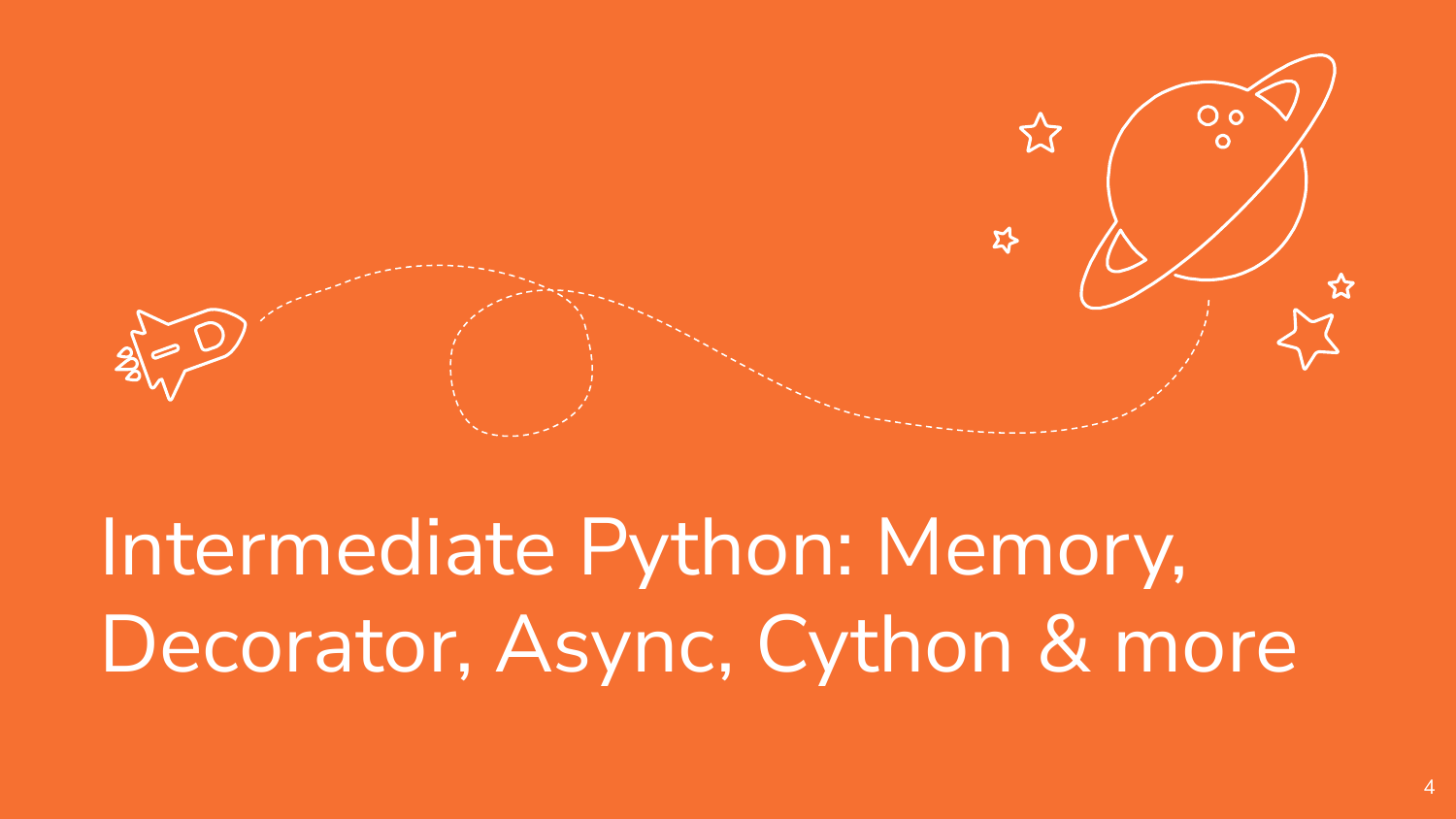

Intermediate Python: Memory, Decorator, Async, Cython & more
4